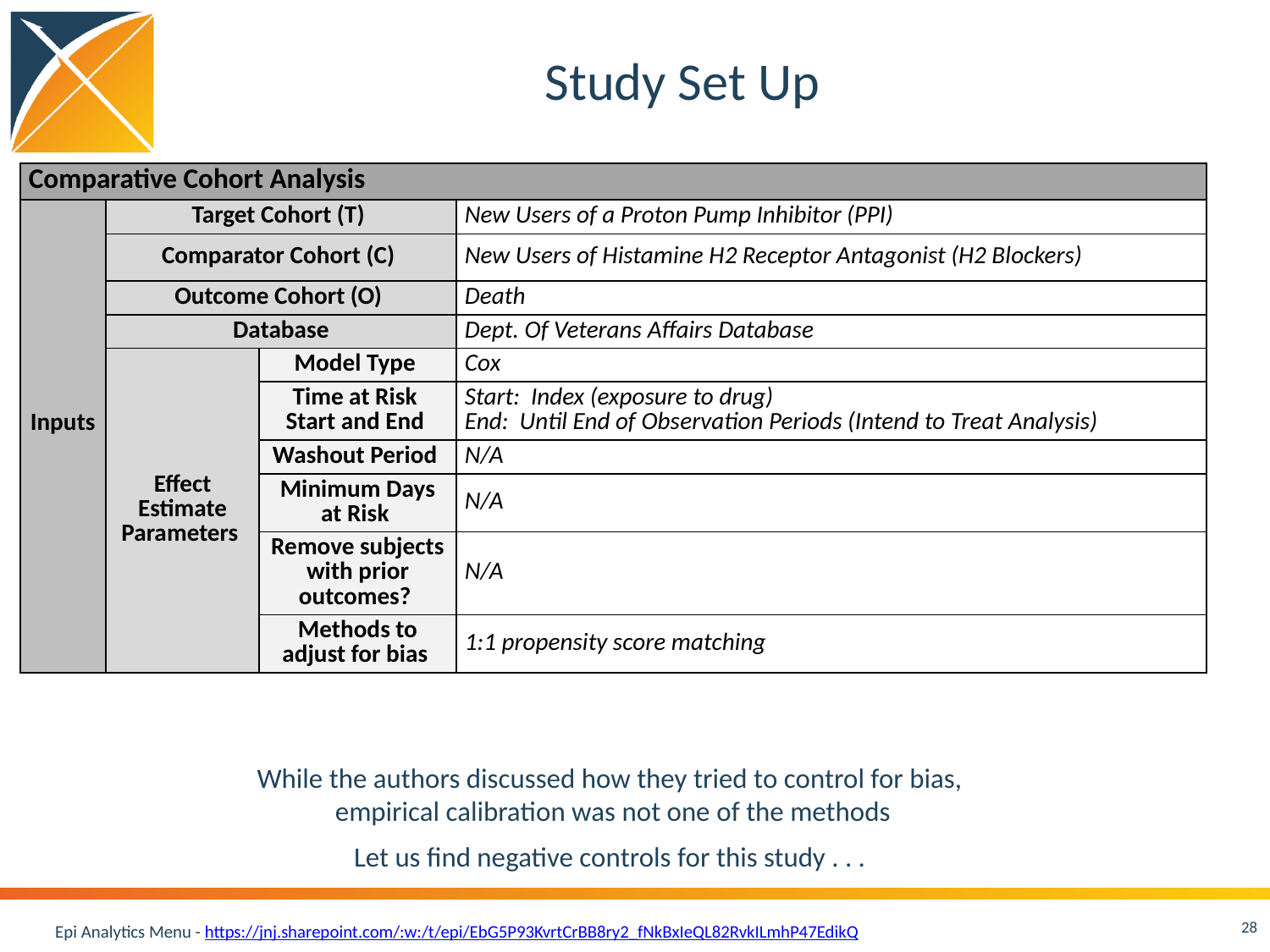

# Study Set Up
| Comparative Cohort Analysis |  |  |  |
| --- | --- | --- | --- |
| Inputs | Target Cohort (T) |  | New Users of a Proton Pump Inhibitor (PPI) |
|  | Comparator Cohort (C) |  | New Users of Histamine H2 Receptor Antagonist (H2 Blockers) |
|  | Outcome Cohort (O) |  | Death |
|  | Database |  | Dept. Of Veterans Affairs Database |
|  | Effect Estimate Parameters | Model Type | Cox |
|  |  | Time at Risk Start and End | Start: Index (exposure to drug) End: Until End of Observation Periods (Intend to Treat Analysis) |
|  |  | Washout Period | N/A |
|  |  | Minimum Days at Risk | N/A |
|  |  | Remove subjects with prior outcomes? | N/A |
|  |  | Methods to adjust for bias | 1:1 propensity score matching |
While the authors discussed how they tried to control for bias,
empirical calibration was not one of the methods

Let us find negative controls for this study . . .
28
Epi Analytics Menu - https://jnj.sharepoint.com/:w:/t/epi/EbG5P93KvrtCrBB8ry2_fNkBxIeQL82RvkILmhP47EdikQ